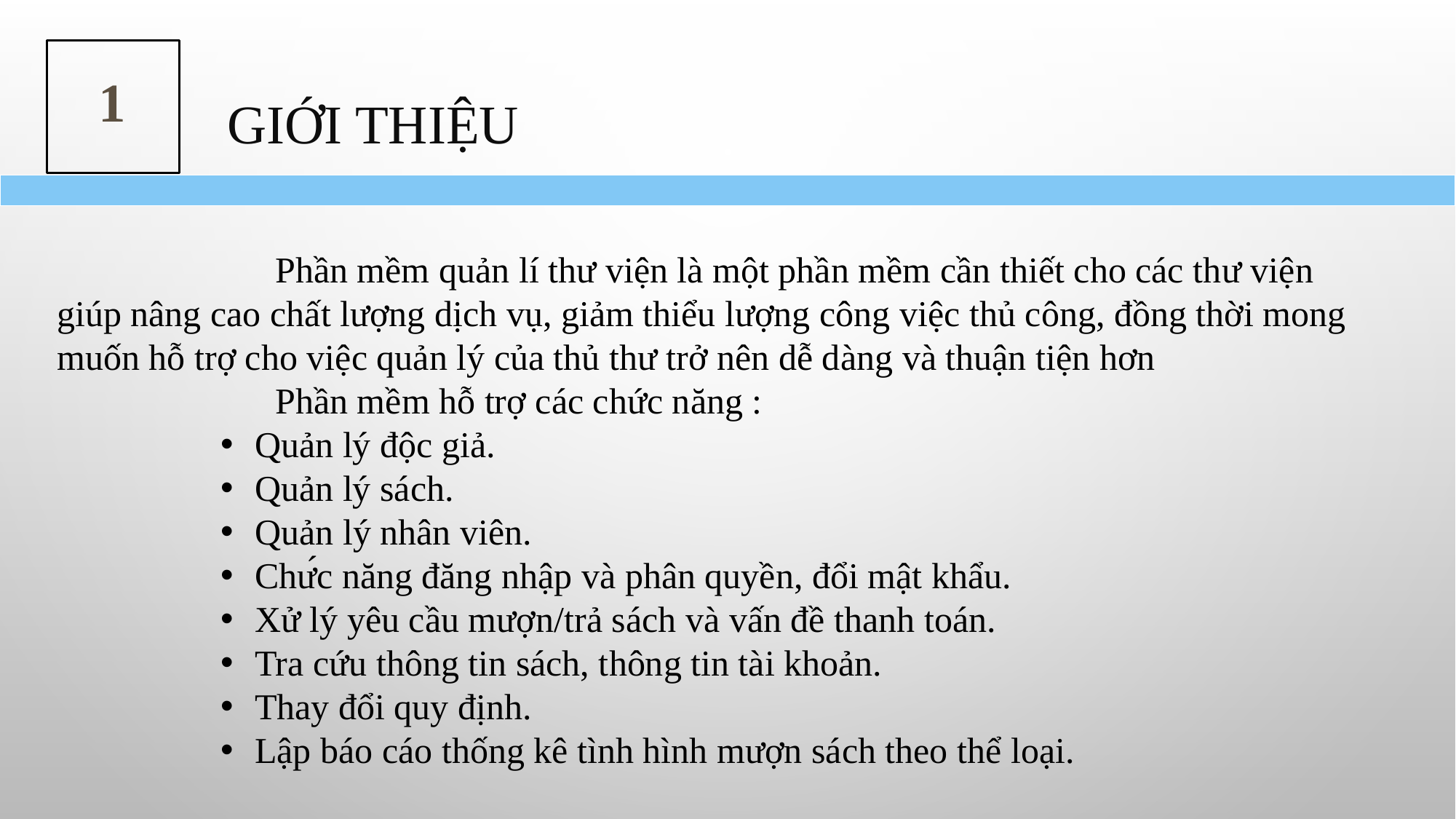

1

# Giới thiệu

		Phần mềm quản lí thư viện là một phần mềm cần thiết cho các thư viện giúp nâng cao chất lượng dịch vụ, giảm thiểu lượng công việc thủ công, đồng thời mong muốn hỗ trợ cho việc quản lý của thủ thư trở nên dễ dàng và thuận tiện hơn
		Phần mềm hỗ trợ các chức năng :
Quản lý độc giả.
Quản lý sách.
Quản lý nhân viên.
Chức năng đăng nhập và phân quyền, đổi mật khẩu.
Xử lý yêu cầu mượn/trả sách và vấn đề thanh toán.
Tra cứu thông tin sách, thông tin tài khoản.
Thay đổi quy định.
Lập báo cáo thống kê tình hình mượn sách theo thể loại.